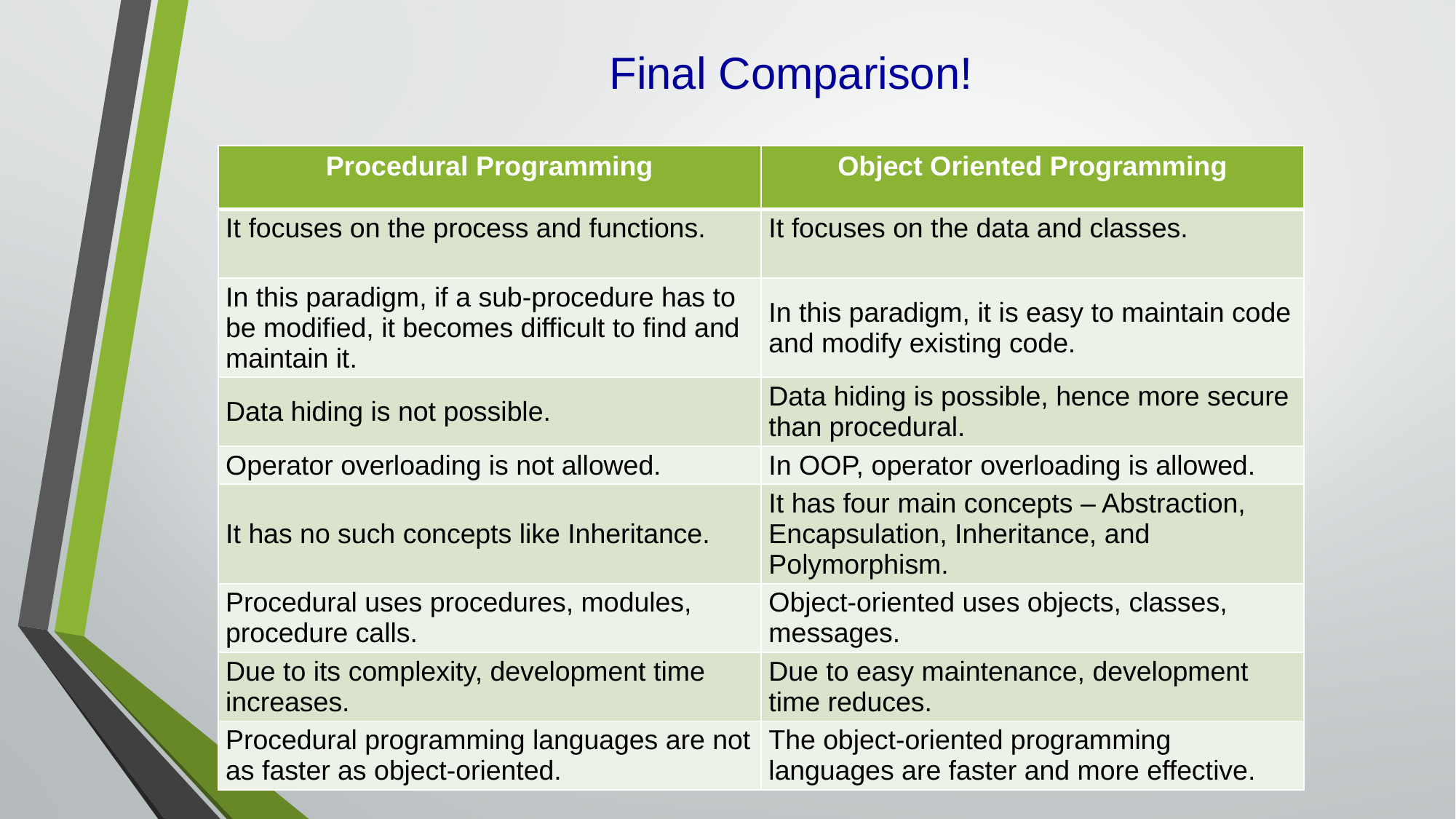

# Final Comparison!
| Procedural Programming | Object Oriented Programming |
| --- | --- |
| It focuses on the process and functions. | It focuses on the data and classes. |
| In this paradigm, if a sub-procedure has to be modified, it becomes difficult to find and maintain it. | In this paradigm, it is easy to maintain code and modify existing code. |
| Data hiding is not possible. | Data hiding is possible, hence more secure than procedural. |
| Operator overloading is not allowed. | In OOP, operator overloading is allowed. |
| It has no such concepts like Inheritance. | It has four main concepts – Abstraction, Encapsulation, Inheritance, and Polymorphism. |
| Procedural uses procedures, modules, procedure calls. | Object-oriented uses objects, classes, messages. |
| Due to its complexity, development time increases. | Due to easy maintenance, development time reduces. |
| Procedural programming languages are not as faster as object-oriented. | The object-oriented programming languages are faster and more effective. |